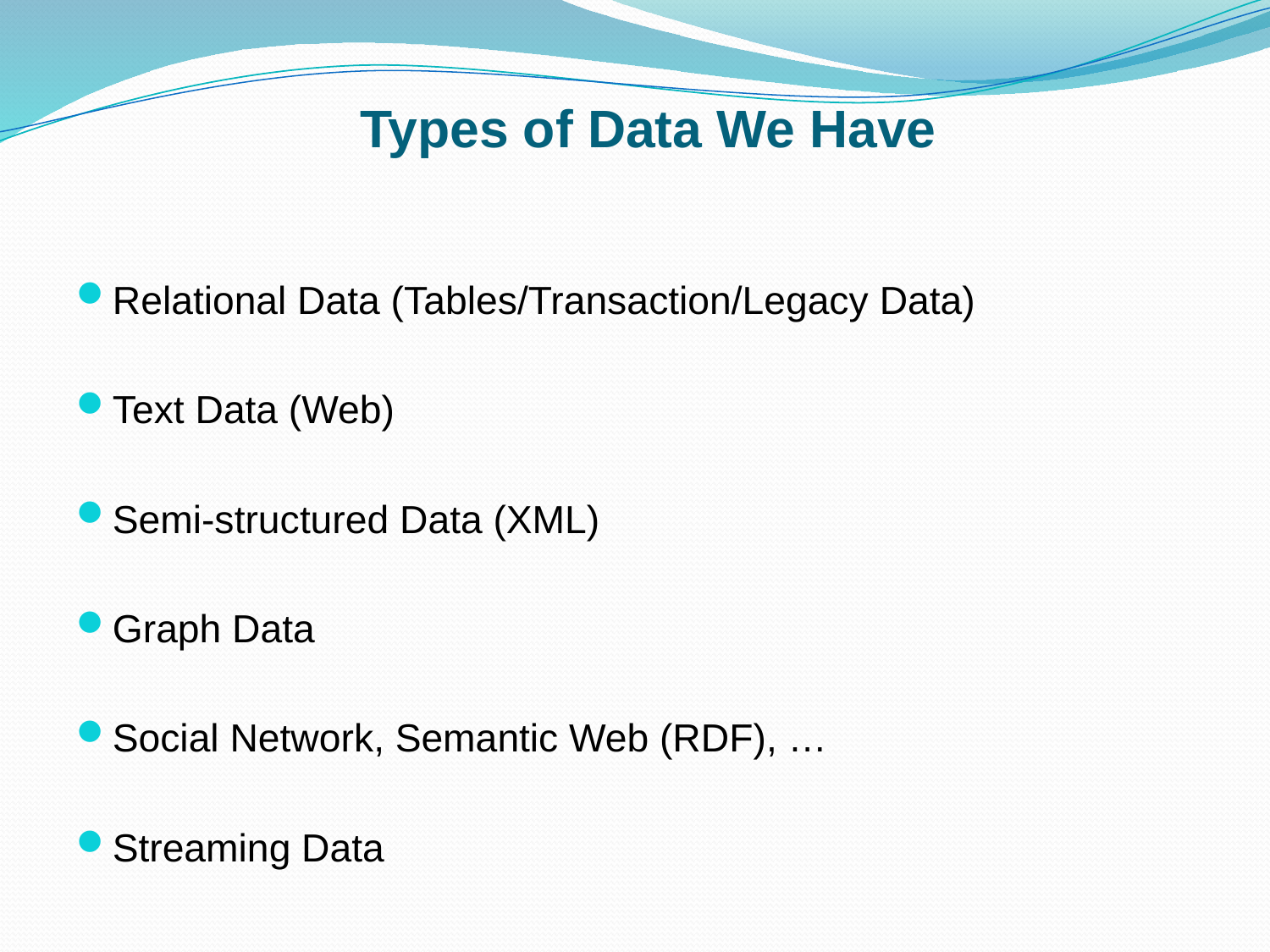

# Types of Data We Have
Relational Data (Tables/Transaction/Legacy Data)

Text Data (Web)

Semi-structured Data (XML)

Graph Data

Social Network, Semantic Web (RDF), …

Streaming Data